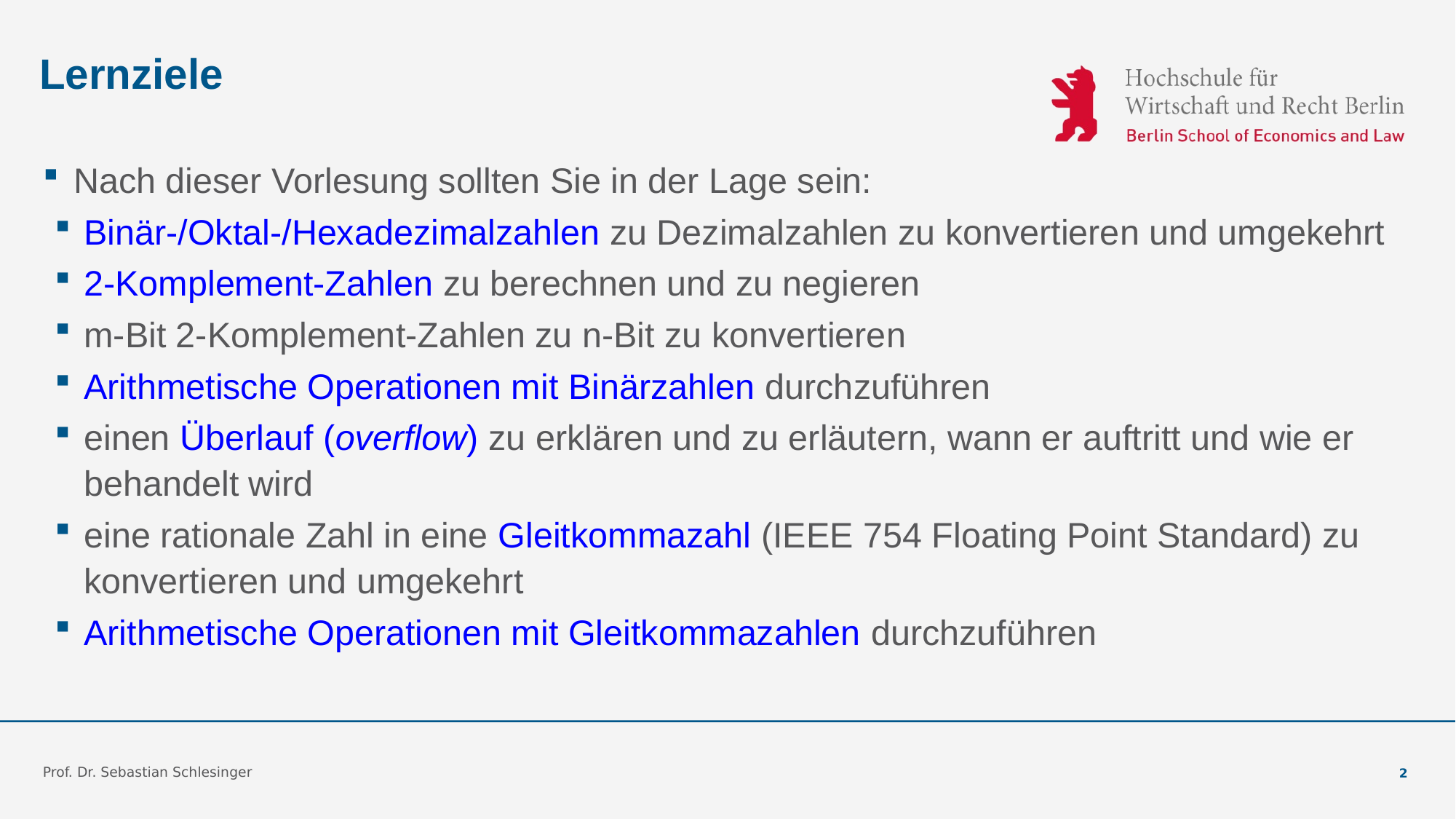

# Lernziele
Nach dieser Vorlesung sollten Sie in der Lage sein:
Binär-/Oktal-/Hexadezimalzahlen zu Dezimalzahlen zu konvertieren und umgekehrt
2-Komplement-Zahlen zu berechnen und zu negieren
m-Bit 2-Komplement-Zahlen zu n-Bit zu konvertieren
Arithmetische Operationen mit Binärzahlen durchzuführen
einen Überlauf (overflow) zu erklären und zu erläutern, wann er auftritt und wie er behandelt wird
eine rationale Zahl in eine Gleitkommazahl (IEEE 754 Floating Point Standard) zu konvertieren und umgekehrt
Arithmetische Operationen mit Gleitkommazahlen durchzuführen

Prof. Dr. Sebastian Schlesinger
2